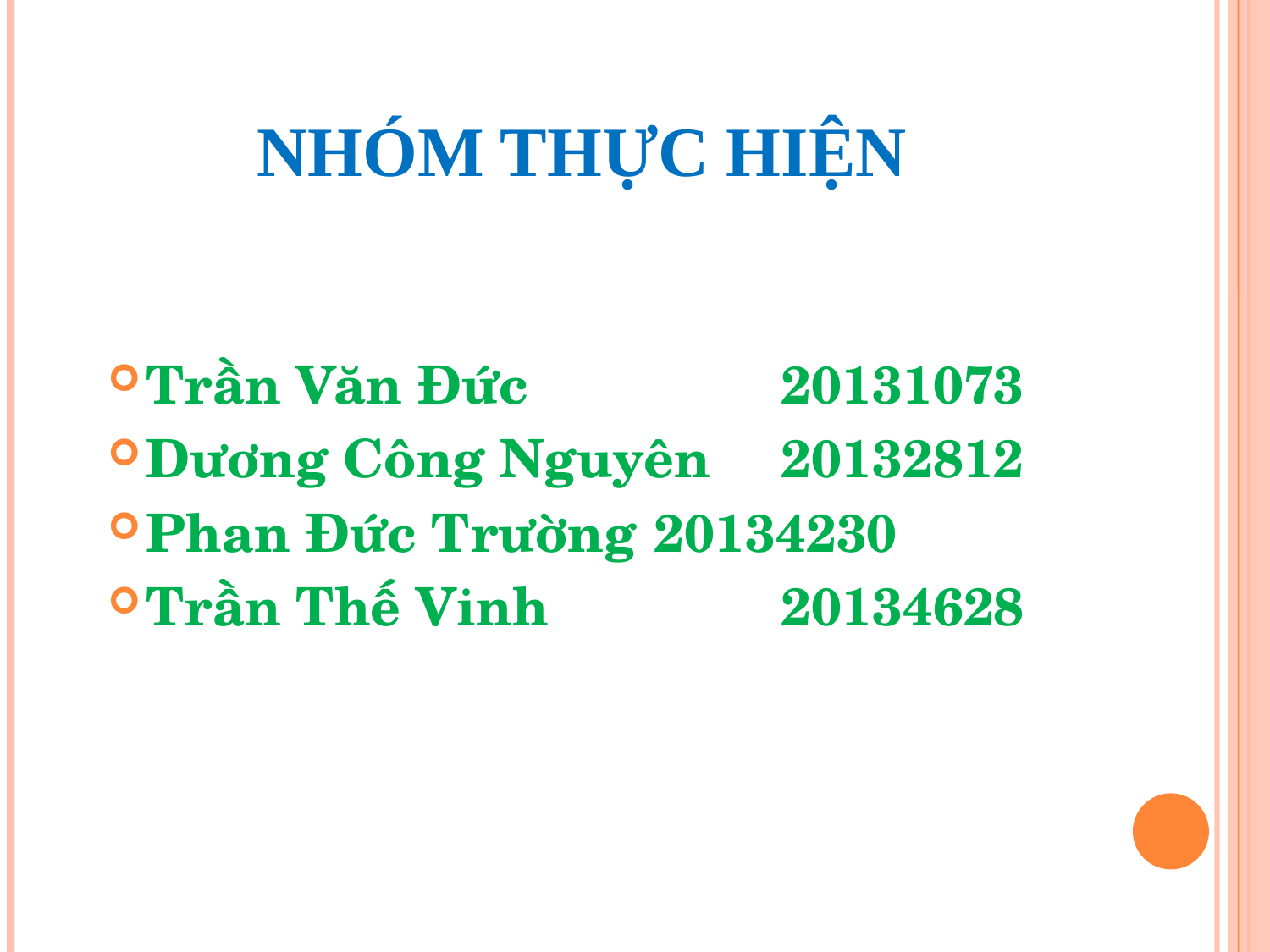

# NHÓM THỰC HIỆN

Trần Văn Đức 		20131073
Dương Công Nguyên 	20132812
Phan Đức Trường 	20134230
Trần Thế Vinh 		20134628